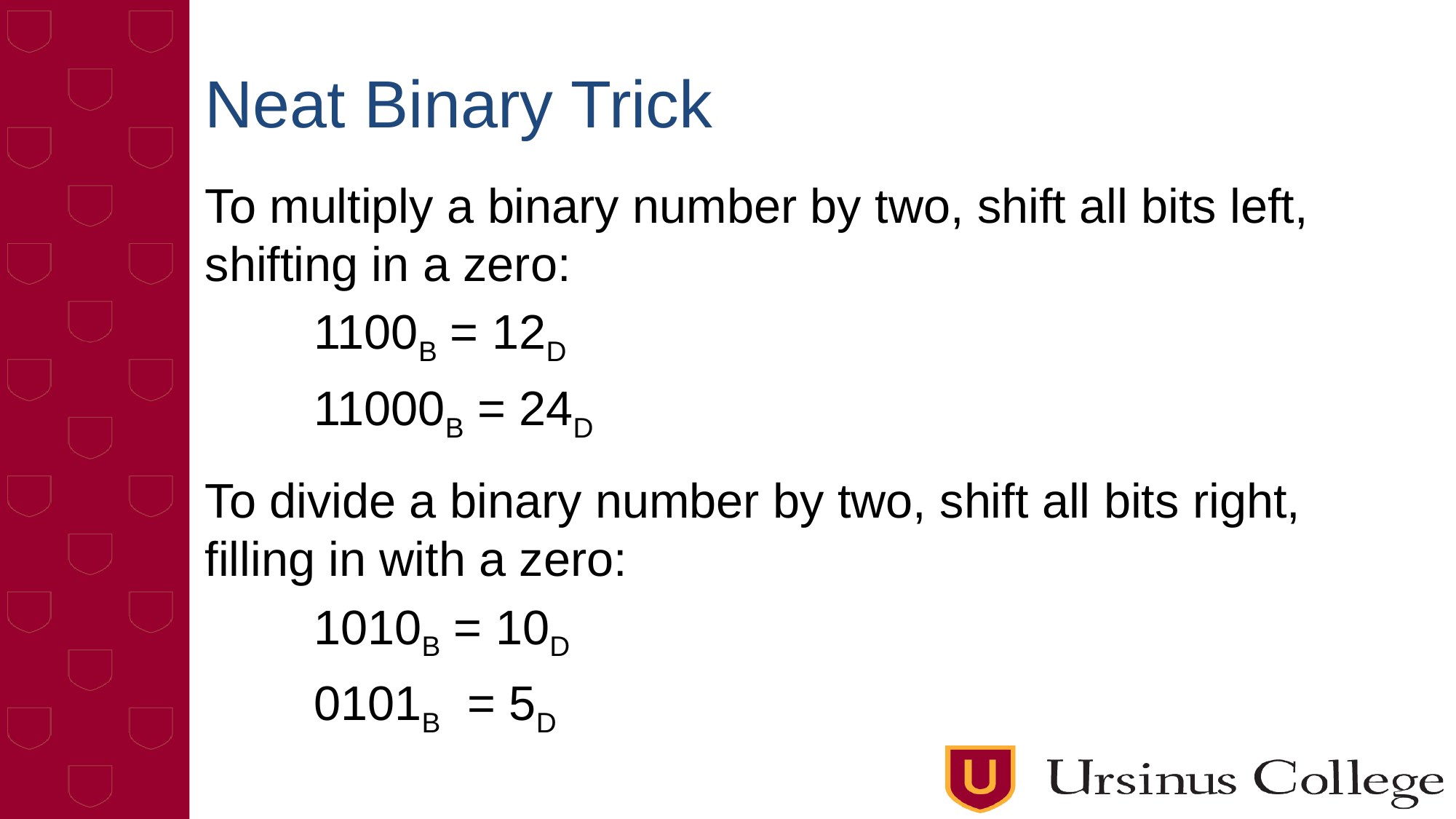

# Neat Binary Trick
To multiply a binary number by two, shift all bits left, shifting in a zero:
	1100B = 12D
	11000B = 24D

To divide a binary number by two, shift all bits right, filling in with a zero:
	1010B = 10D
	0101B  = 5D